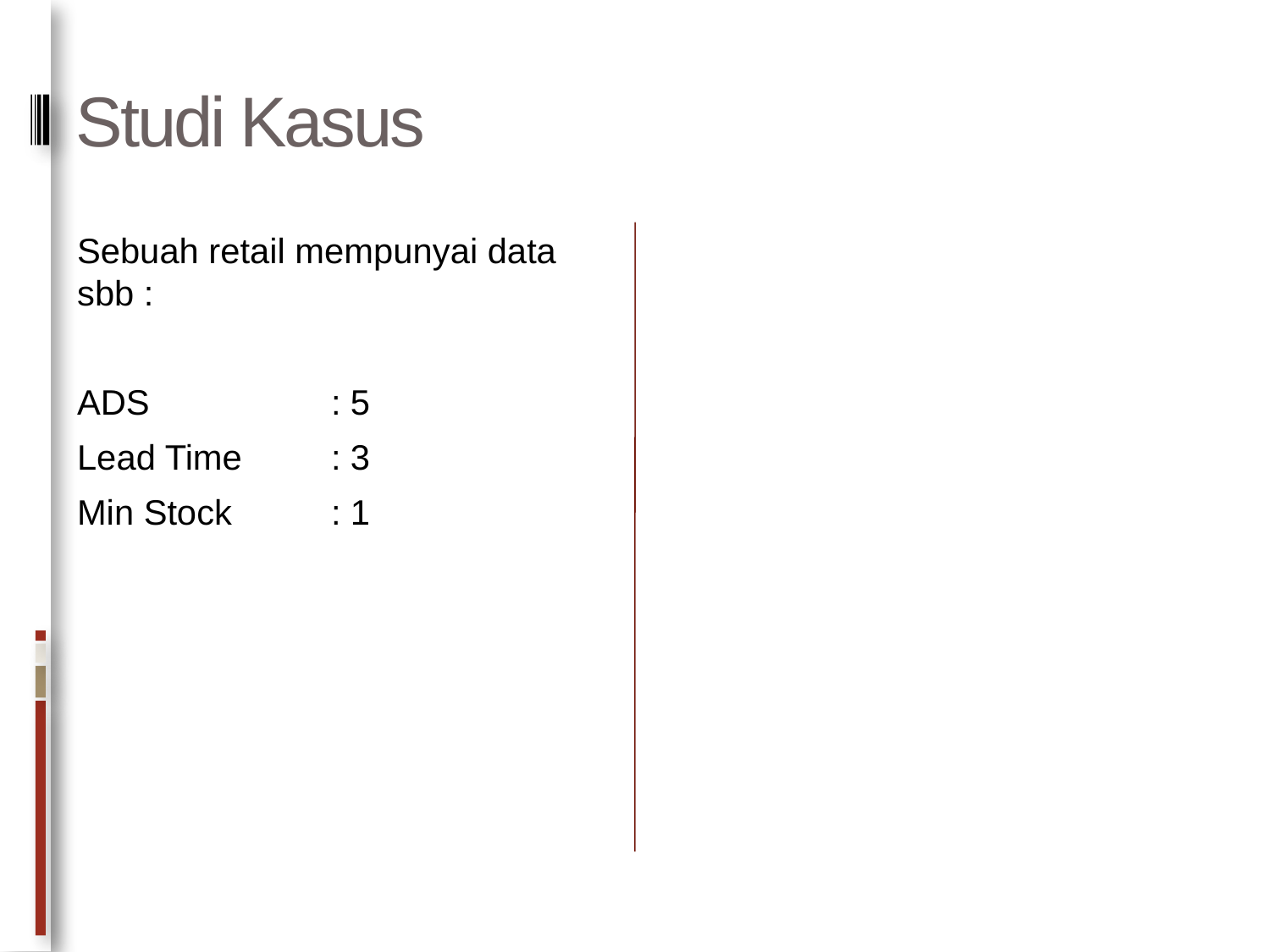

# Studi Kasus
Sebuah retail mempunyai data sbb :

ADS		: 5
Lead Time	: 3
Min Stock	: 1